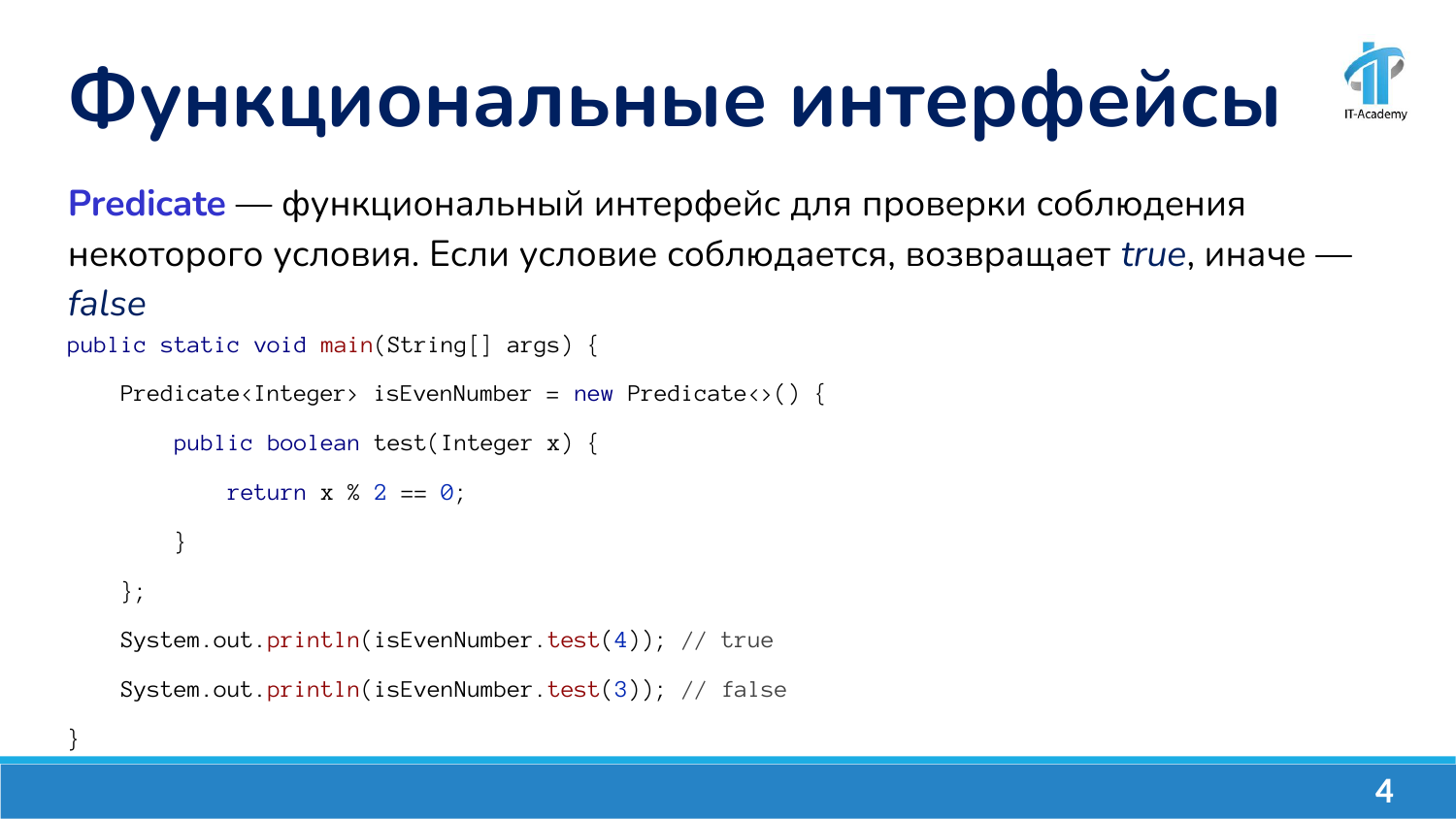

Функциональные интерфейсы
Predicate — функциональный интерфейс для проверки соблюдения некоторого условия. Если условие соблюдается, возвращает true, иначе — false
public static void main(String[] args) {
    Predicate<Integer> isEvenNumber = new Predicate<>() {
        public boolean test(Integer x) {
            return x % 2 == 0;
        }
    };
    System.out.println(isEvenNumber.test(4)); // true
    System.out.println(isEvenNumber.test(3)); // false
}
4